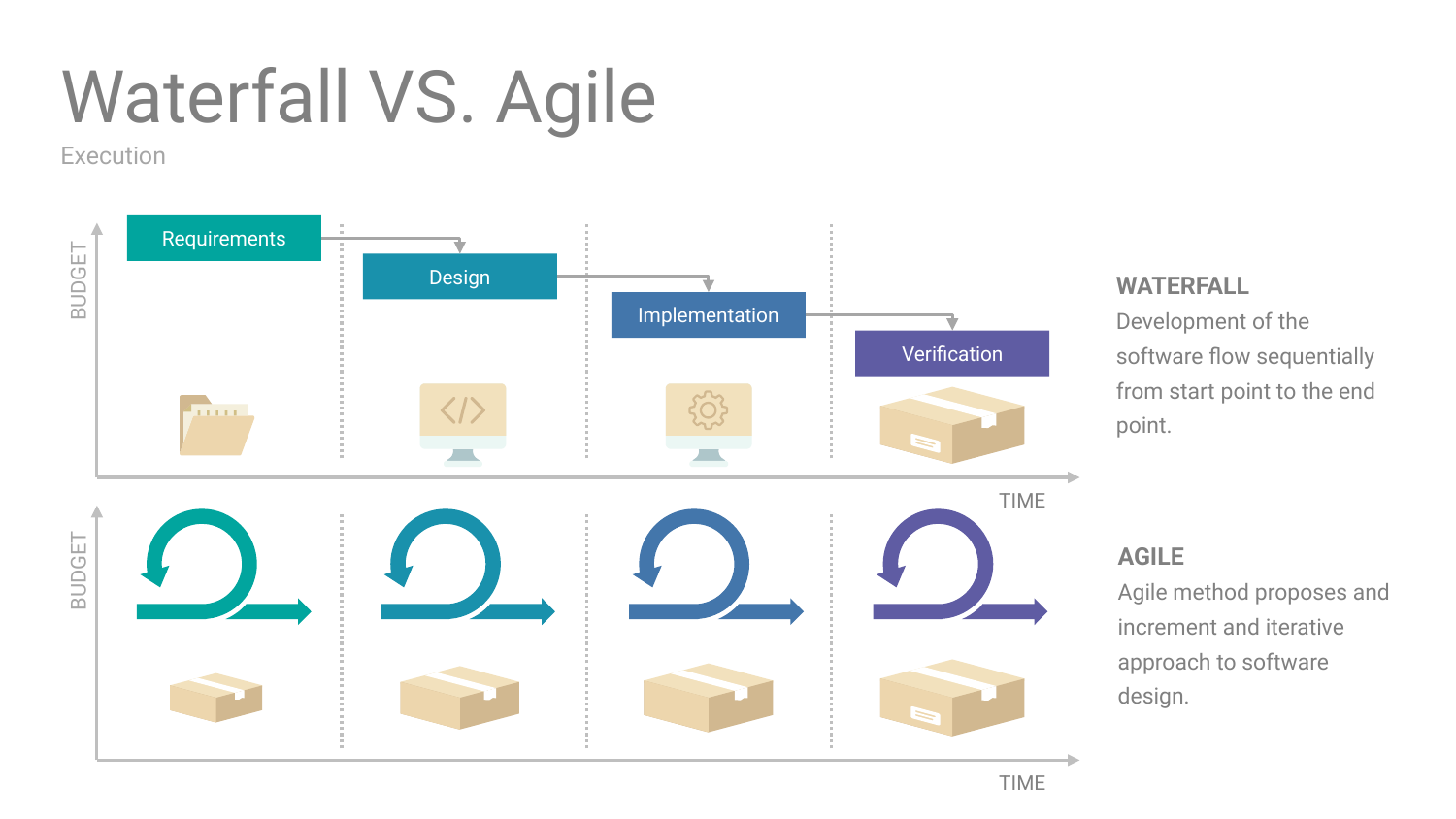

# Waterfall VS. Agile
Execution
Requirements
BUDGET
TIME
Design
WATERFALL
Development of the software flow sequentially from start point to the end point.
Implementation
Verification

BUDGET
TIME

AGILE
Agile method proposes and increment and iterative approach to software design.